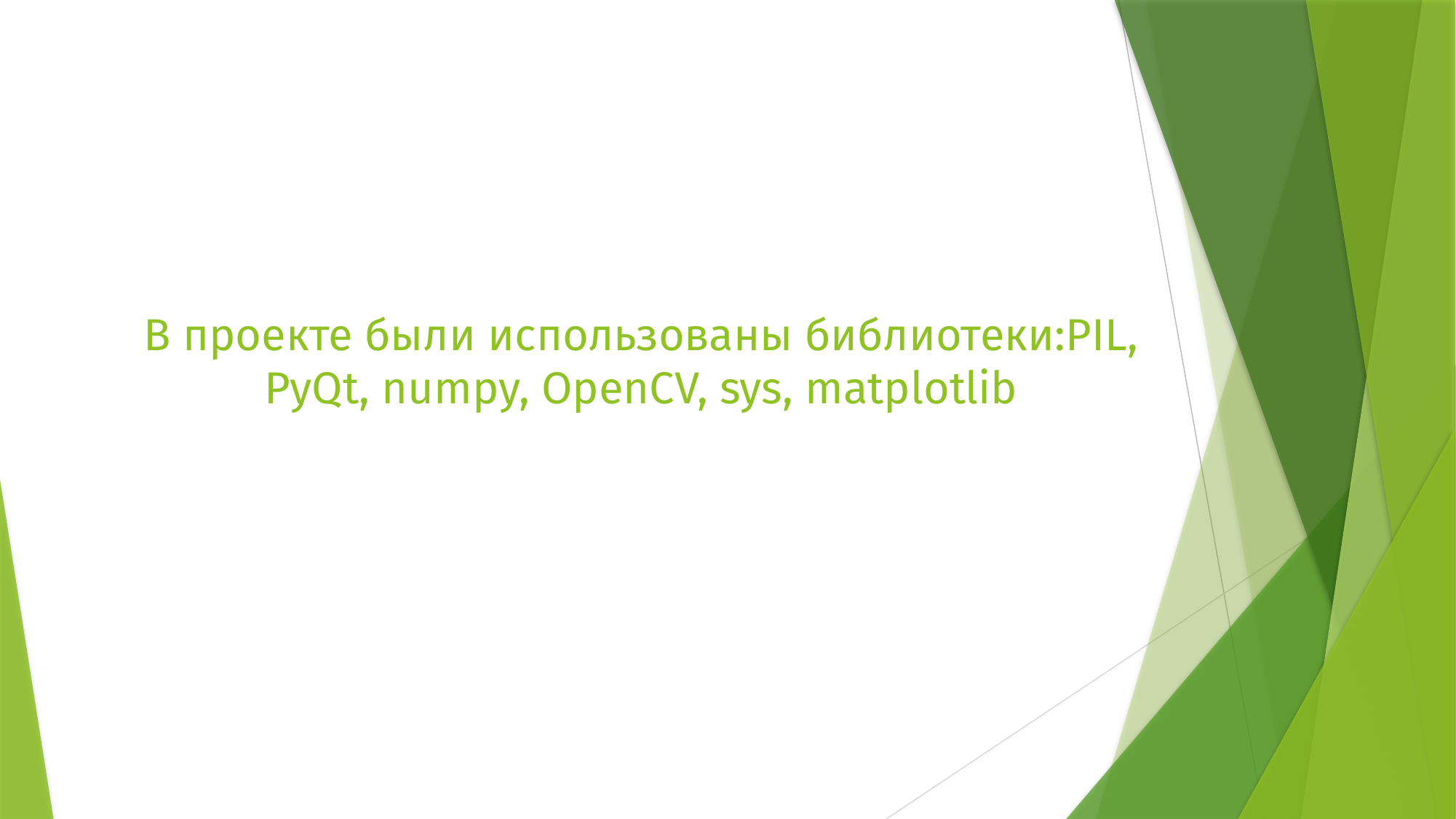

# В проекте были использованы библиотеки:PIL, PyQt, numpy, OpenCV, sys, matplotlib